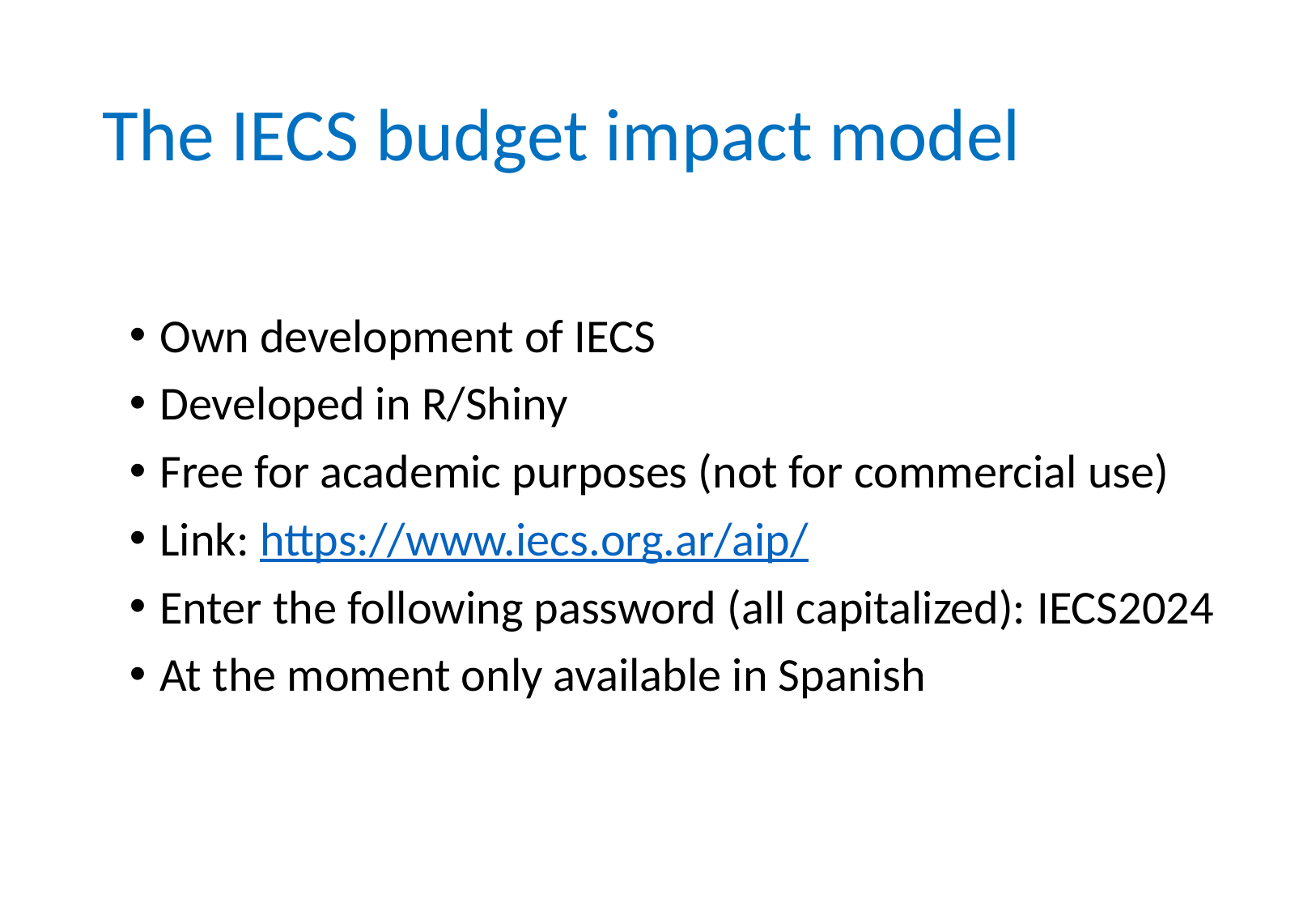

# The IECS budget impact model
Own development of IECS
Developed in R/Shiny
Free for academic purposes (not for commercial use)
Link: https://www.iecs.org.ar/aip/
Enter the following password (all capitalized): IECS2024
At the moment only available in Spanish